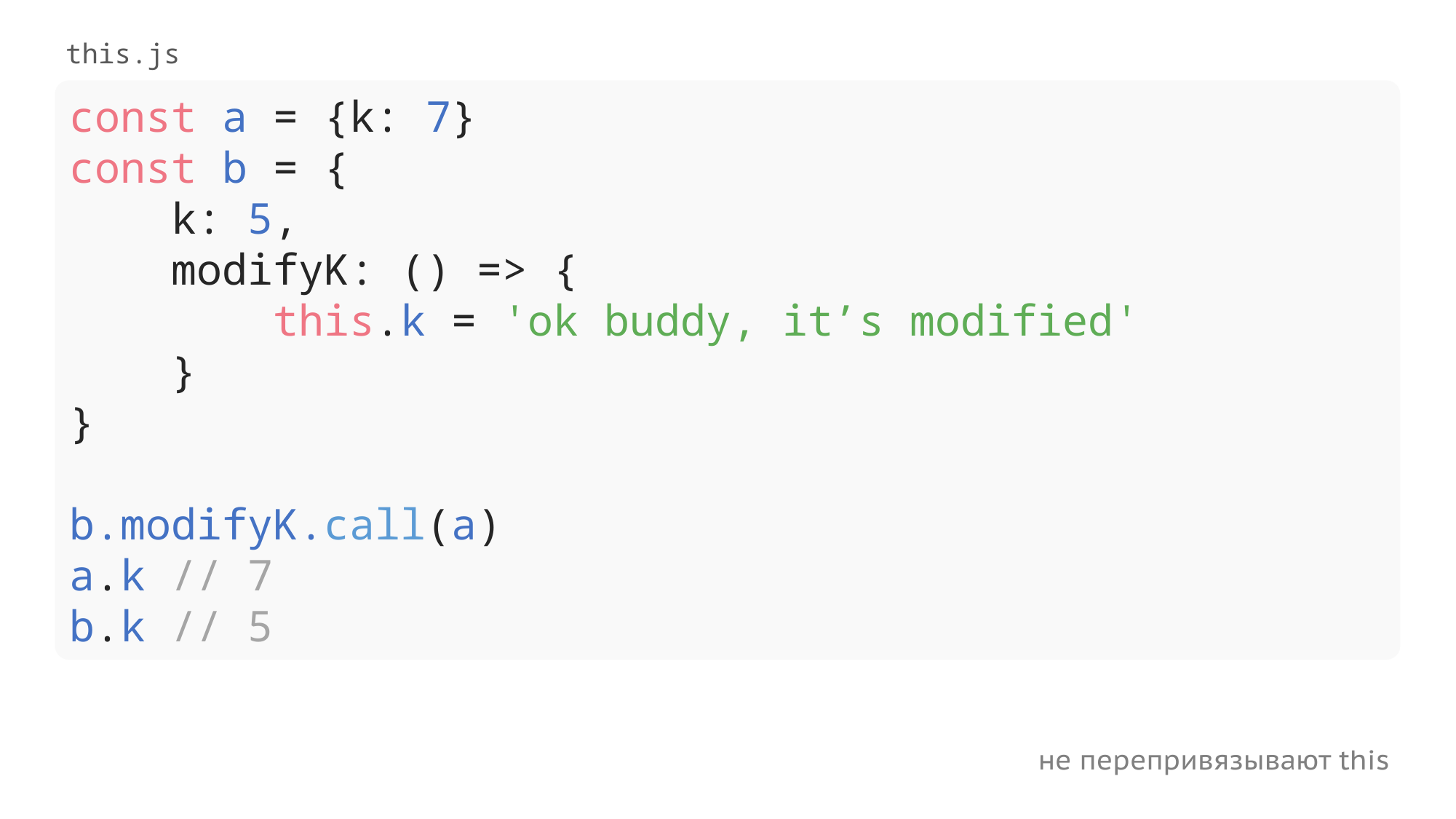

this.js
const a = {k: 7}
const b = {
    k: 5,
    modifyK: () => {
        this.k = 'ok buddy, it’s modified'
    }
}

b.modifyK.call(a)
a.k // 7
b.k // 5
не перепривязывают this